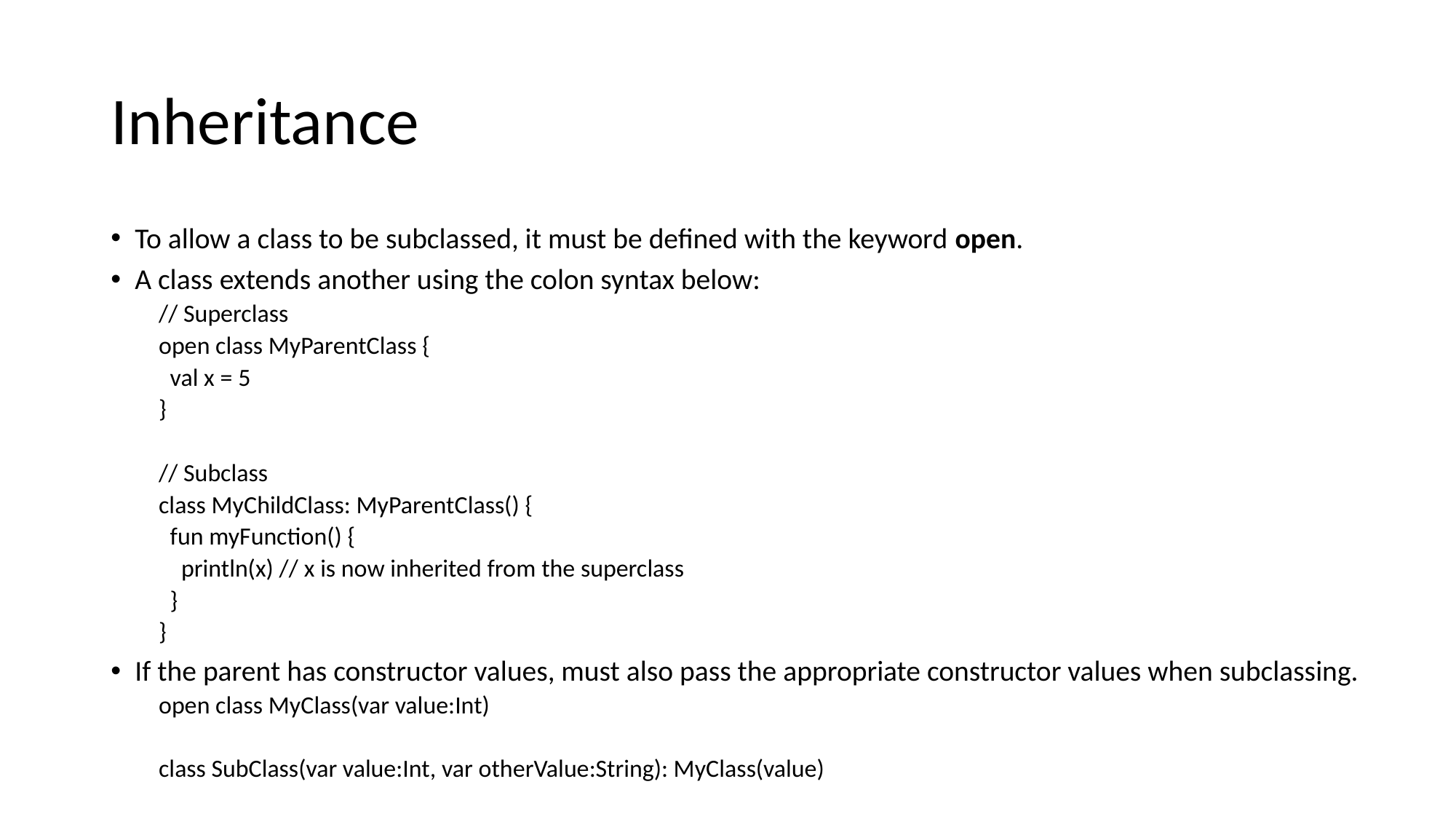

# Inheritance
To allow a class to be subclassed, it must be defined with the keyword open.
A class extends another using the colon syntax below:
// Superclass
open class MyParentClass {
  val x = 5
}

// Subclass
class MyChildClass: MyParentClass() {
  fun myFunction() {
    println(x) // x is now inherited from the superclass
  }
}
If the parent has constructor values, must also pass the appropriate constructor values when subclassing.
open class MyClass(var value:Int)

class SubClass(var value:Int, var otherValue:String): MyClass(value)